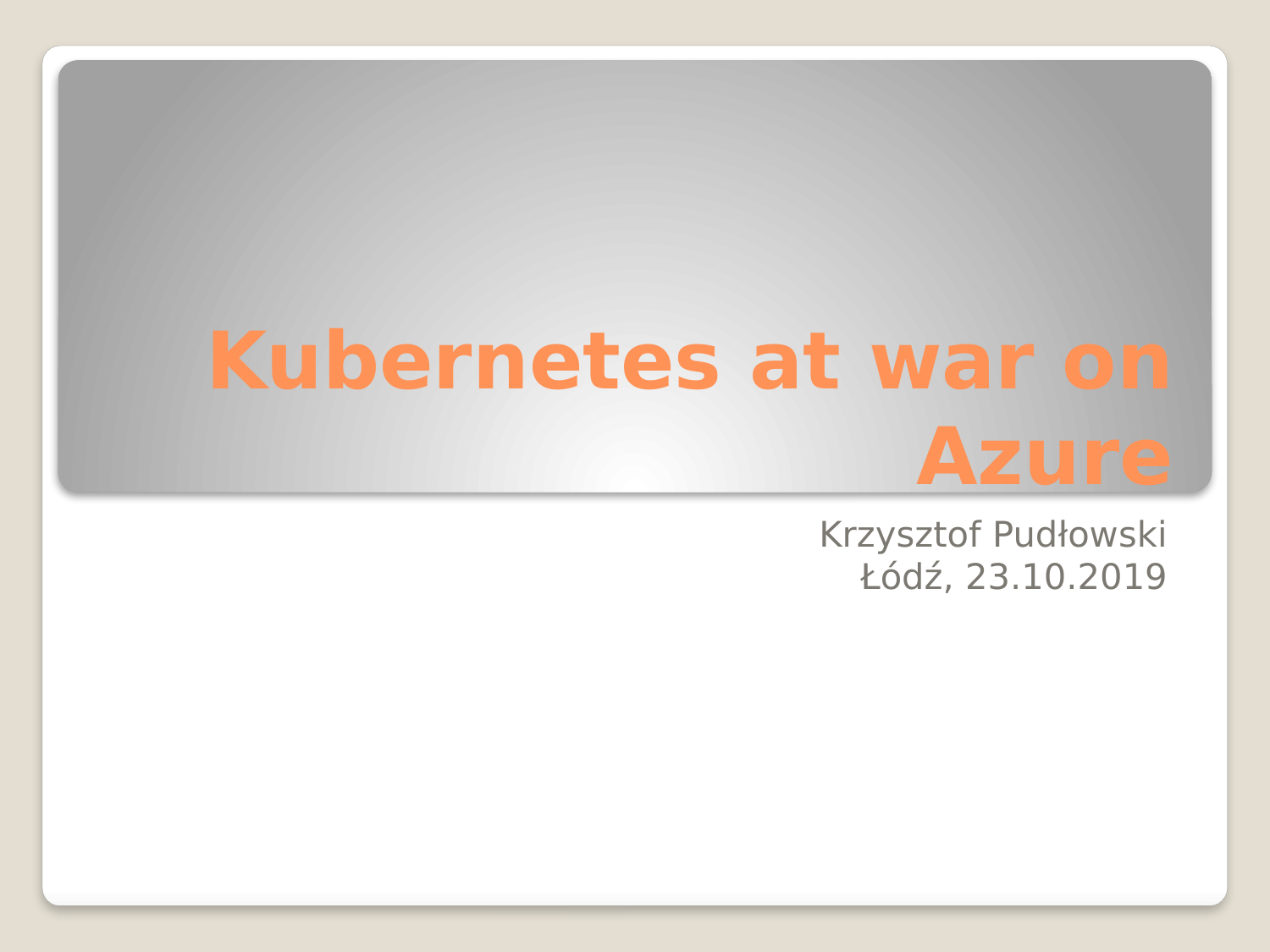

# Kubernetes at war on Azure
Krzysztof Pudłowski
Łódź, 23.10.2019